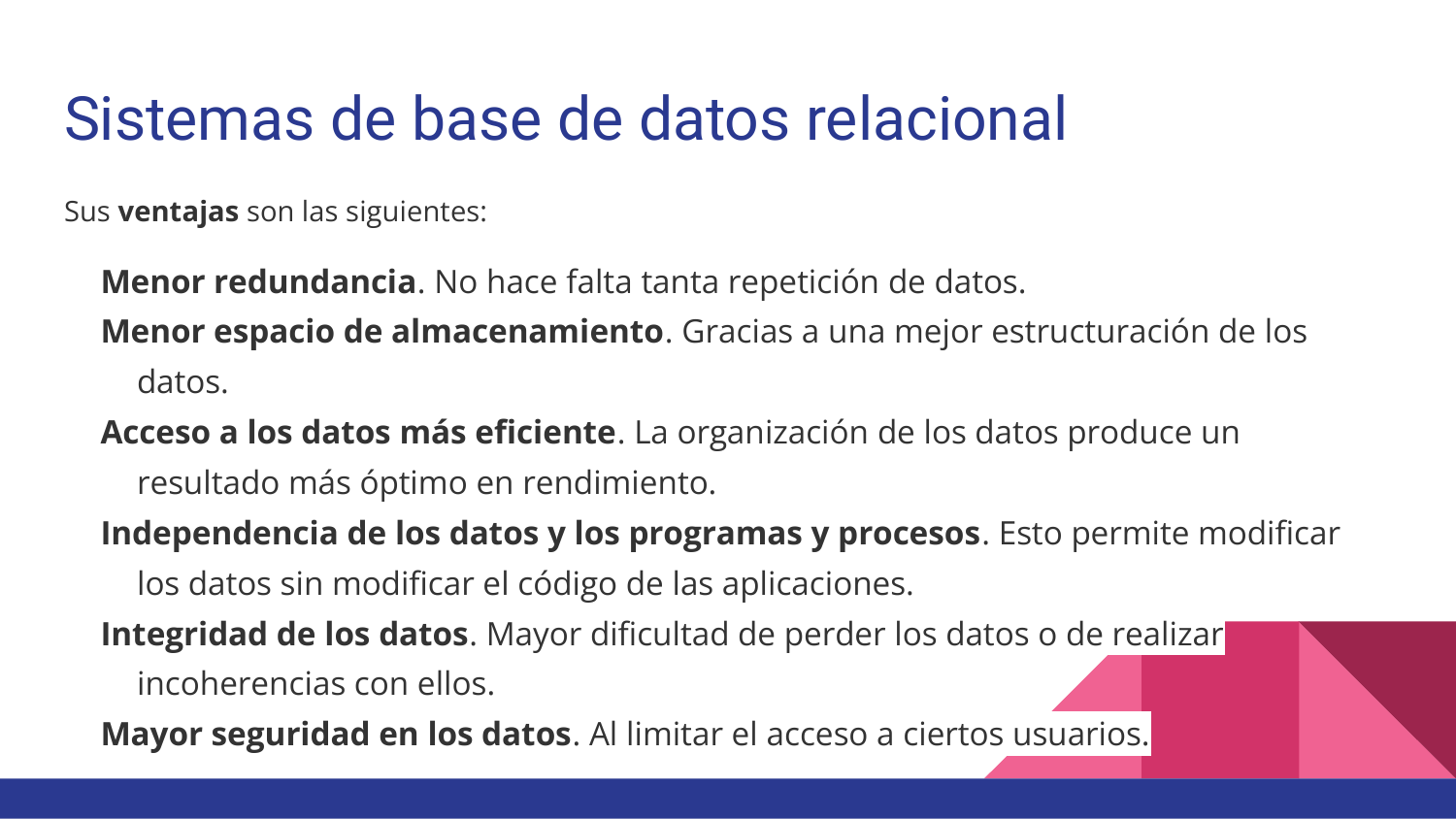

# Sistemas de base de datos relacional

Sus ventajas son las siguientes:
Menor redundancia. No hace falta tanta repetición de datos.
Menor espacio de almacenamiento. Gracias a una mejor estructuración de los datos.
Acceso a los datos más eficiente. La organización de los datos produce un resultado más óptimo en rendimiento.
Independencia de los datos y los programas y procesos. Esto permite modificar los datos sin modificar el código de las aplicaciones.
Integridad de los datos. Mayor dificultad de perder los datos o de realizar incoherencias con ellos.
Mayor seguridad en los datos. Al limitar el acceso a ciertos usuarios.